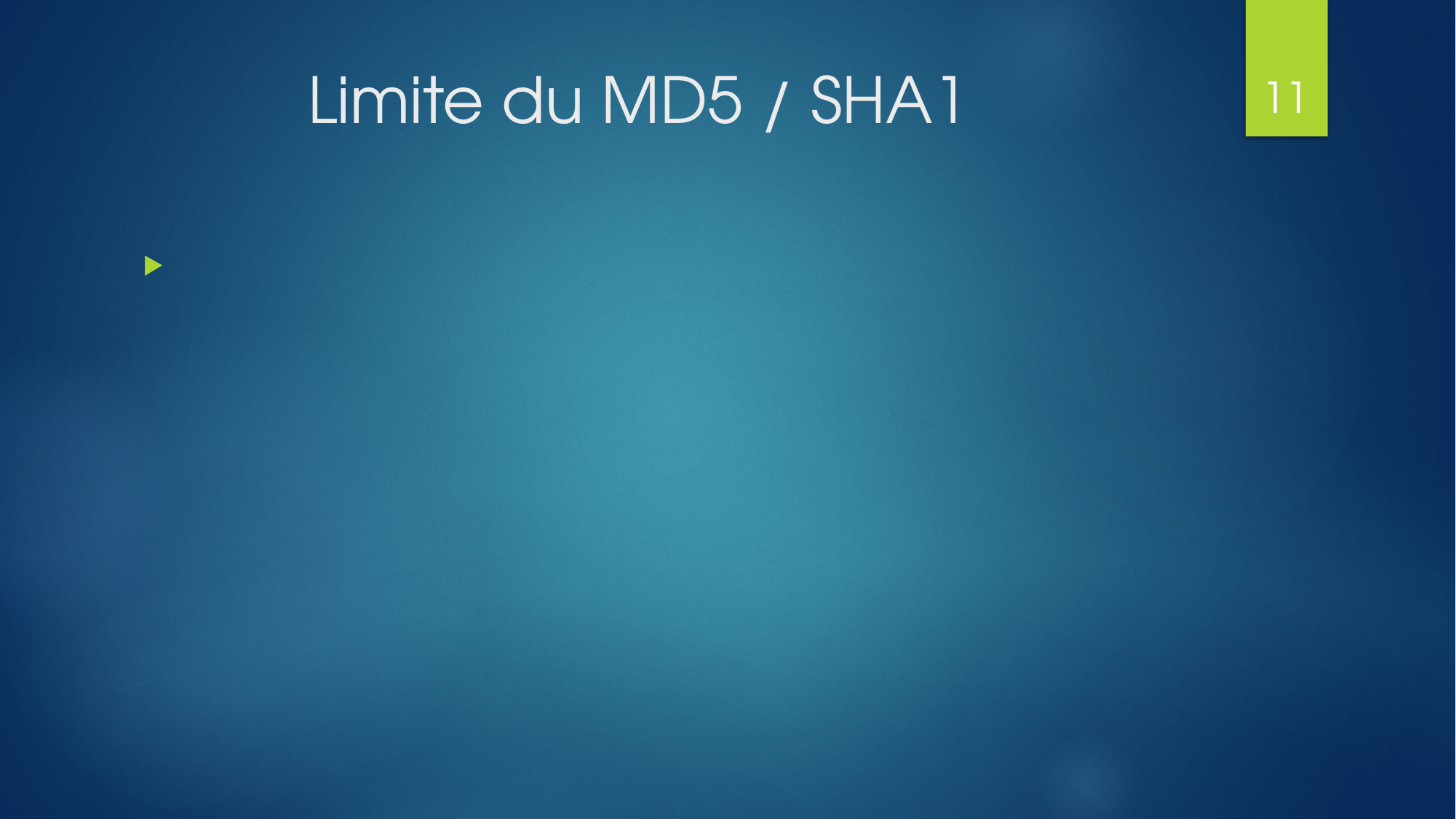

11
# Limite du MD5 / SHA1